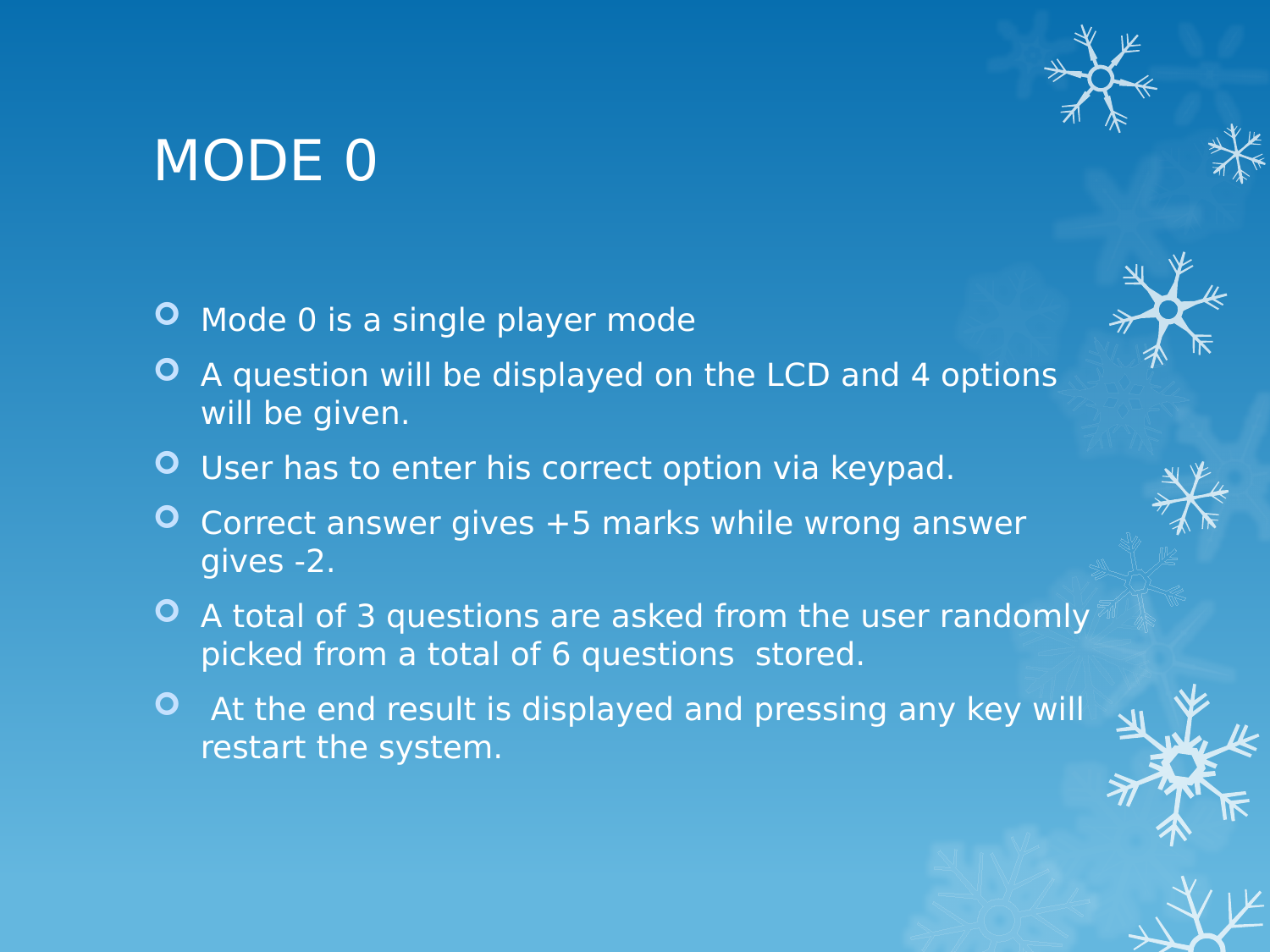

# MODE 0
Mode 0 is a single player mode
A question will be displayed on the LCD and 4 options will be given.
User has to enter his correct option via keypad.
Correct answer gives +5 marks while wrong answer gives -2.
A total of 3 questions are asked from the user randomly picked from a total of 6 questions  stored.
 At the end result is displayed and pressing any key will restart the system.